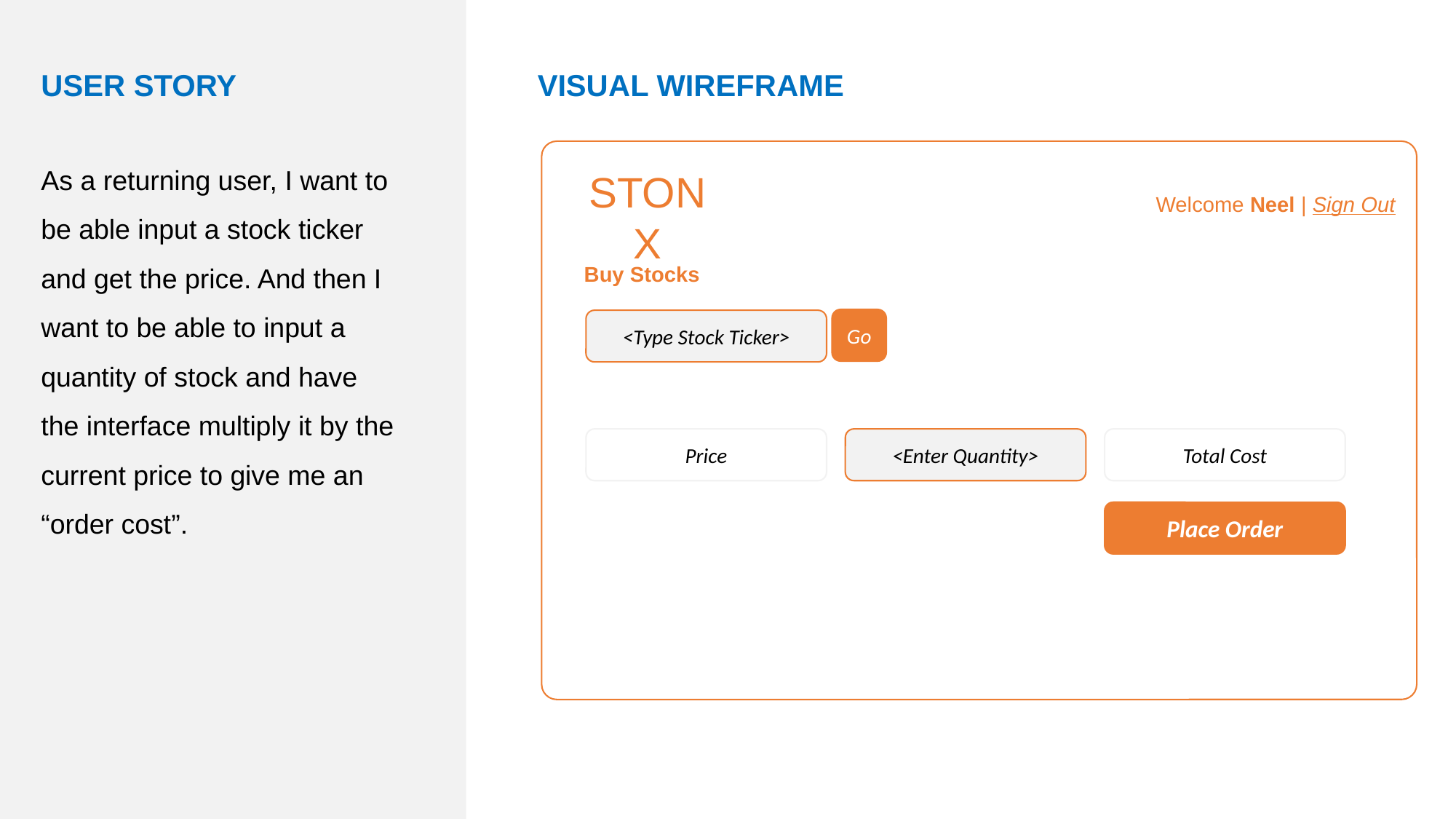

USER STORY
VISUAL WIREFRAME
As a returning user, I want to be able input a stock ticker and get the price. And then I want to be able to input a quantity of stock and have the interface multiply it by the current price to give me an “order cost”.

STONX
Welcome Neel | Sign Out
Buy Stocks
Go
<Type Stock Ticker>
Price
<Enter Quantity>
Total Cost
Place Order